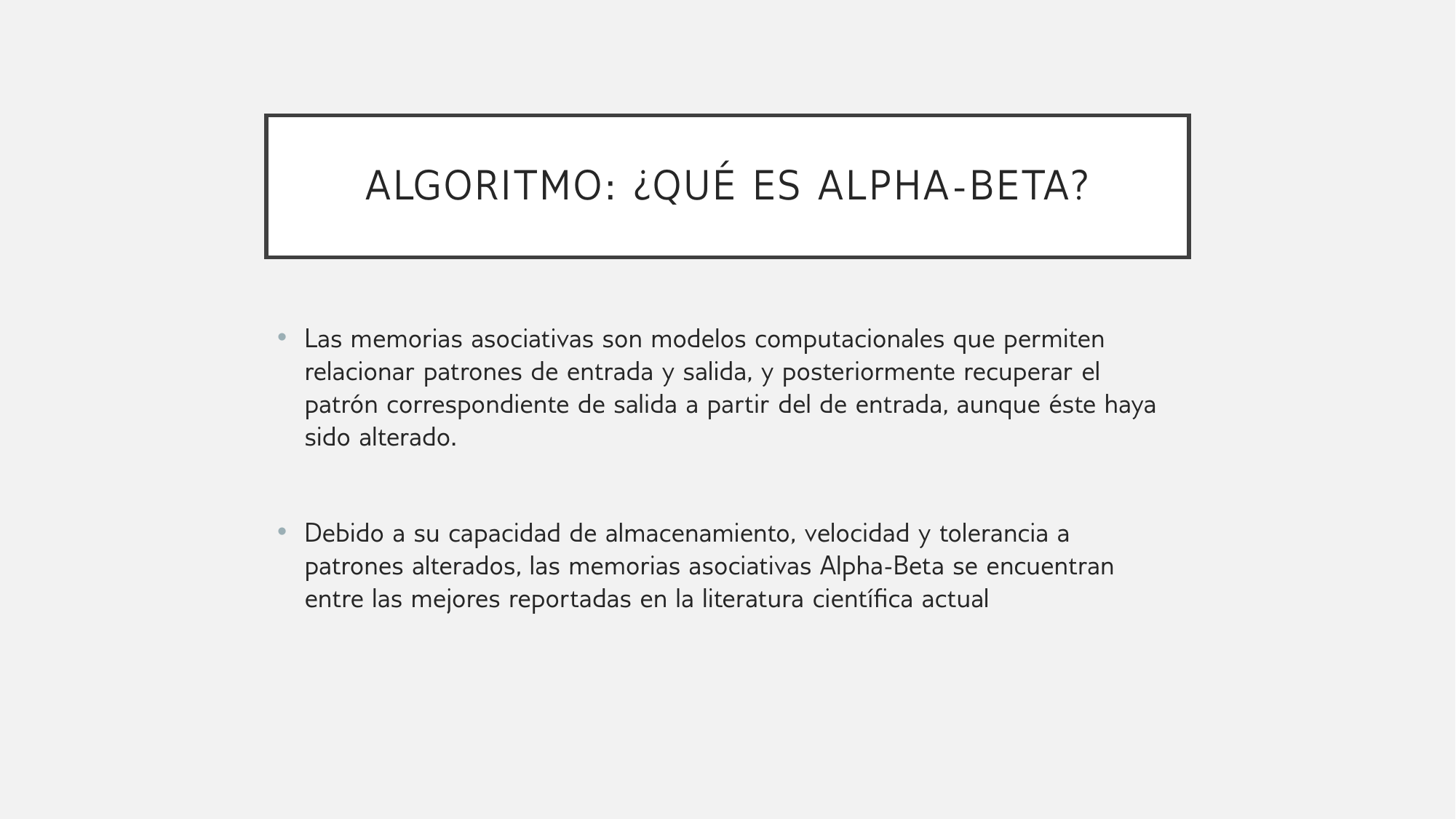

# Algoritmo: ¿Qué es Alpha-Beta?
Las memorias asociativas son modelos computacionales que permiten relacionar patrones de entrada y salida, y posteriormente recuperar el patrón correspondiente de salida a partir del de entrada, aunque éste haya sido alterado.

Debido a su capacidad de almacenamiento, velocidad y tolerancia a patrones alterados, las memorias asociativas Alpha-Beta se encuentran entre las mejores reportadas en la literatura científica actual